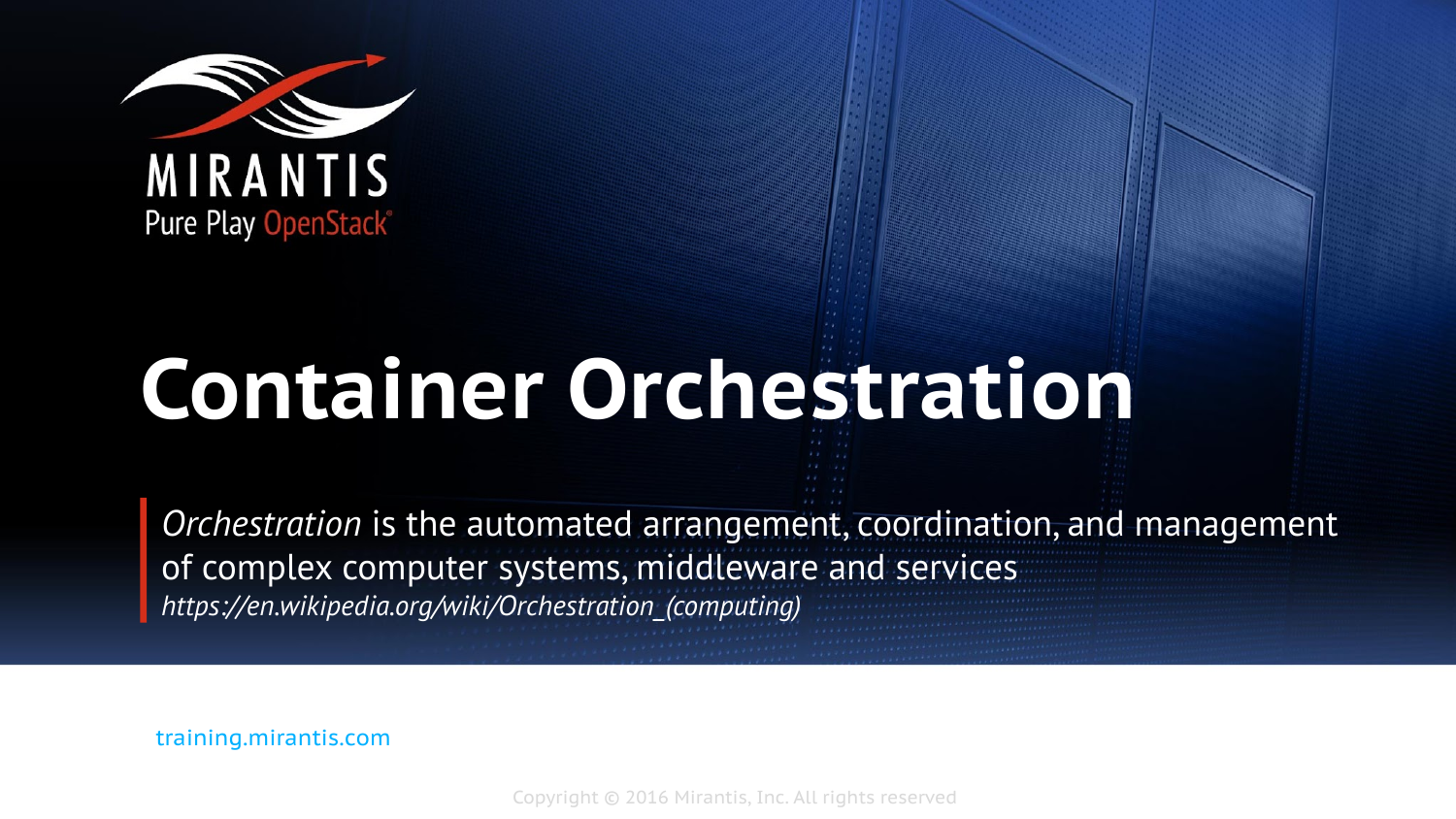

# Container Orchestration
Orchestration is the automated arrangement, coordination, and management of complex computer systems, middleware and services
https://en.wikipedia.org/wiki/Orchestration_(computing)